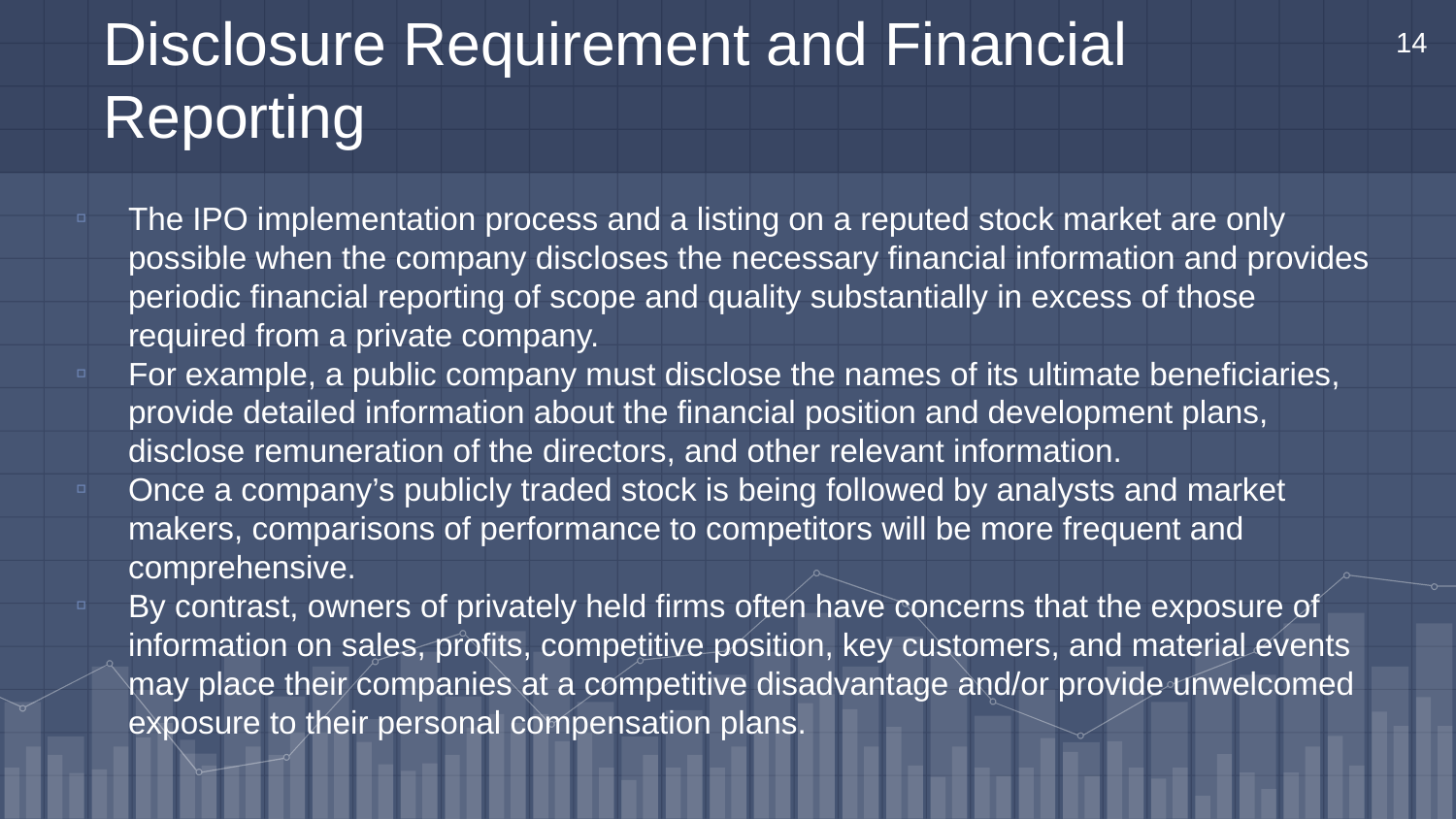

14
# Disclosure Requirement and Financial Reporting
The IPO implementation process and a listing on a reputed stock market are only possible when the company discloses the necessary financial information and provides periodic financial reporting of scope and quality substantially in excess of those required from a private company.
For example, a public company must disclose the names of its ultimate beneficiaries, provide detailed information about the financial position and development plans, disclose remuneration of the directors, and other relevant information.
Once a company’s publicly traded stock is being followed by analysts and market makers, comparisons of performance to competitors will be more frequent and comprehensive.
By contrast, owners of privately held firms often have concerns that the exposure of information on sales, profits, competitive position, key customers, and material events may place their companies at a competitive disadvantage and/or provide unwelcomed exposure to their personal compensation plans.